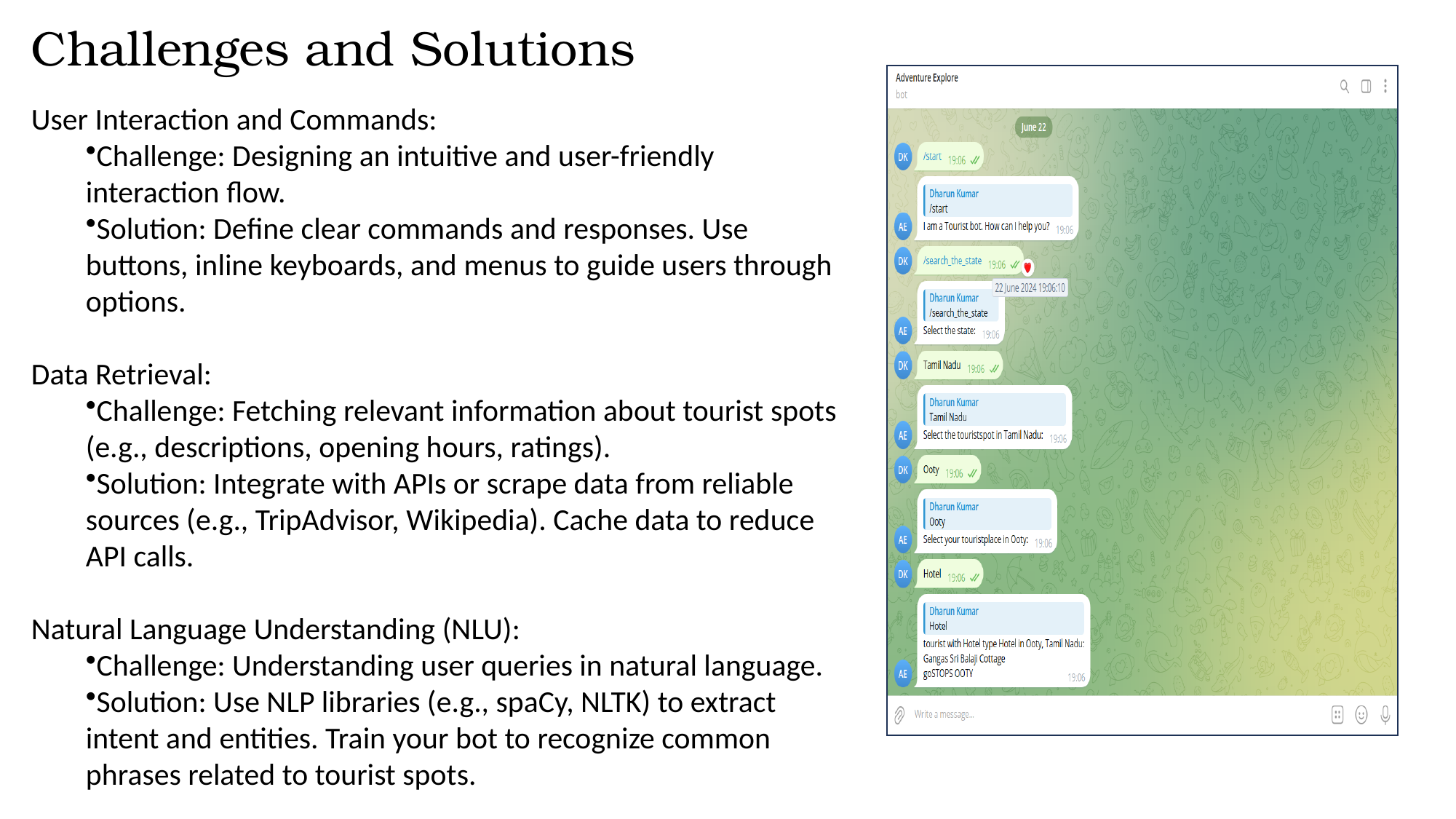

Challenges and Solutions

User Interaction and Commands:
Challenge: Designing an intuitive and user-friendly interaction flow.
Solution: Define clear commands and responses. Use buttons, inline keyboards, and menus to guide users through options.

Data Retrieval:
Challenge: Fetching relevant information about tourist spots (e.g., descriptions, opening hours, ratings).
Solution: Integrate with APIs or scrape data from reliable sources (e.g., TripAdvisor, Wikipedia). Cache data to reduce API calls.

Natural Language Understanding (NLU):
Challenge: Understanding user queries in natural language.
Solution: Use NLP libraries (e.g., spaCy, NLTK) to extract intent and entities. Train your bot to recognize common phrases related to tourist spots.